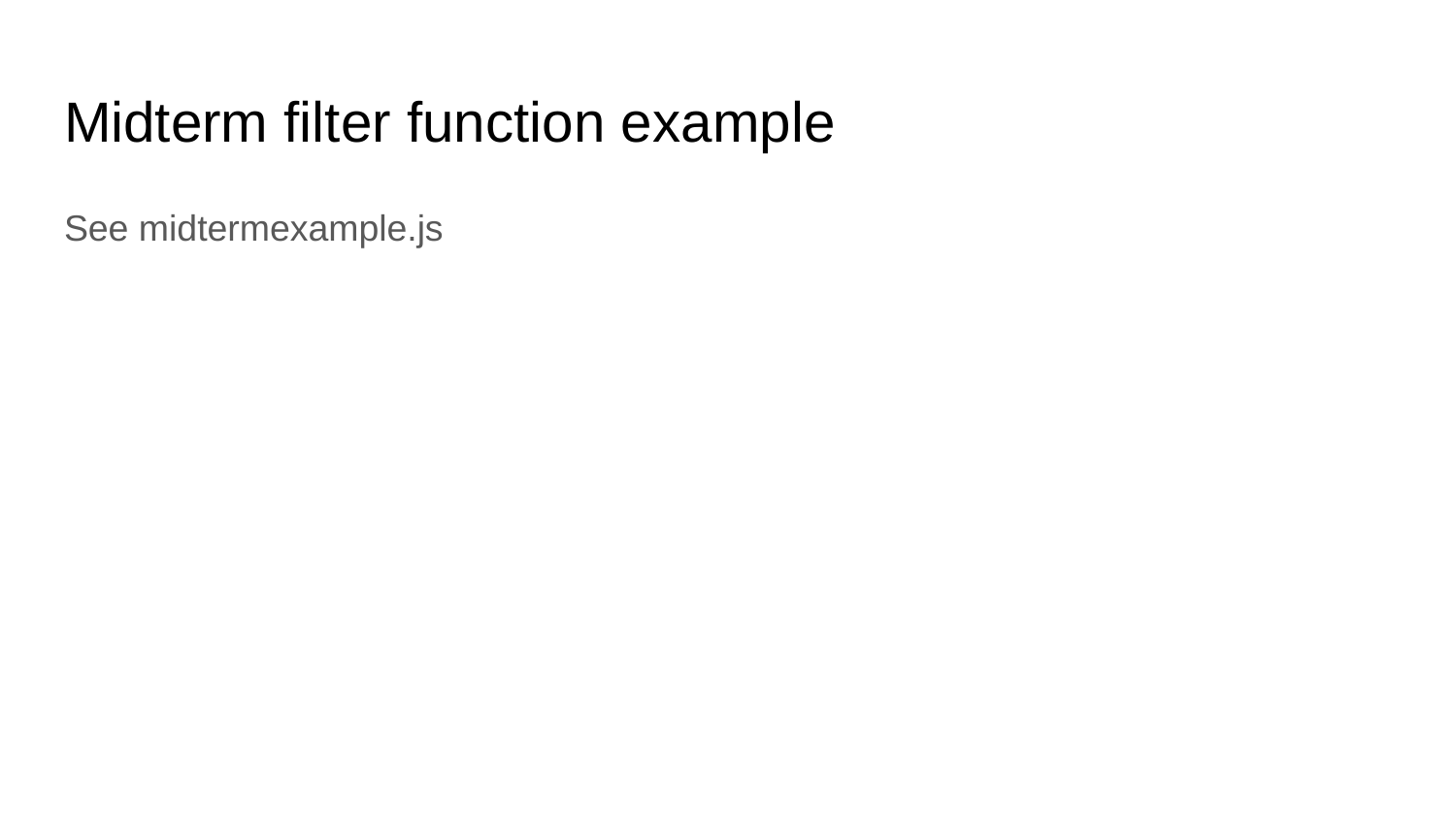

# Midterm filter function example
See midtermexample.js